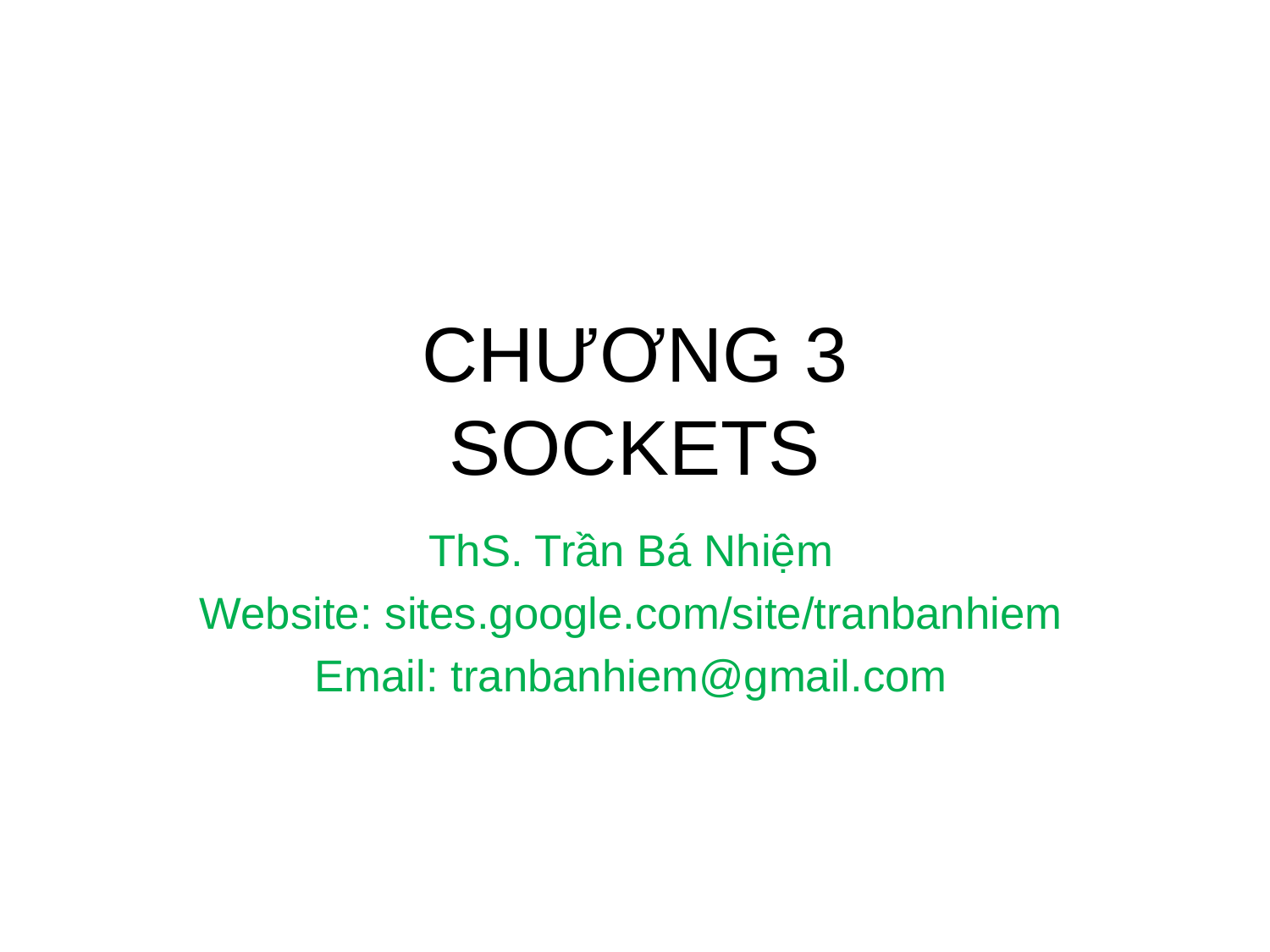

# CHƯƠNG 3 SOCKETS
ThS. Trần Bá Nhiệm
Website: sites.google.com/site/tranbanhiem
Email: tranbanhiem@gmail.com